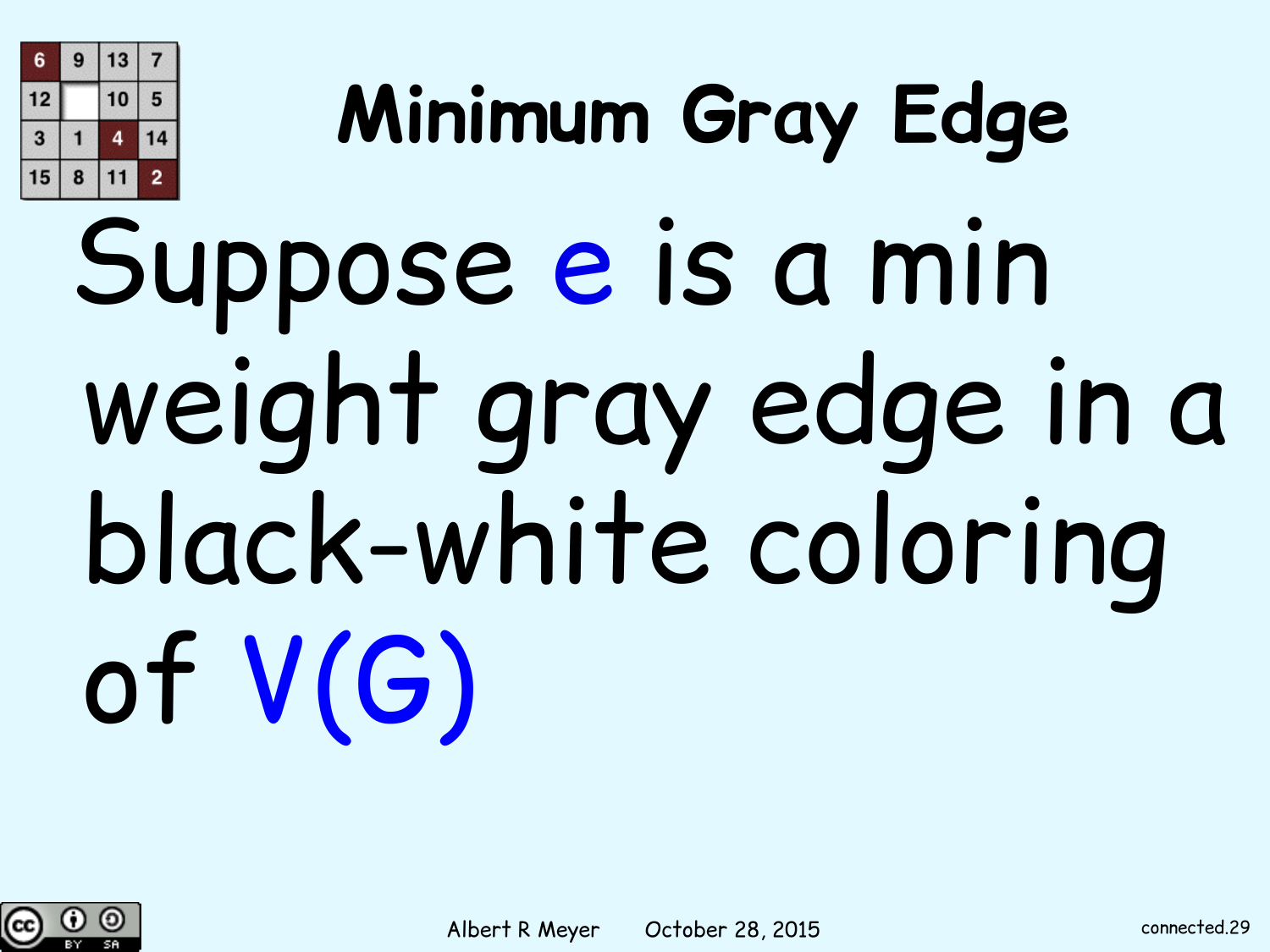

# Minimum Gray Edge
 Suppose e is a min weight gray edge in a black-white coloring of V(G)
connected.29